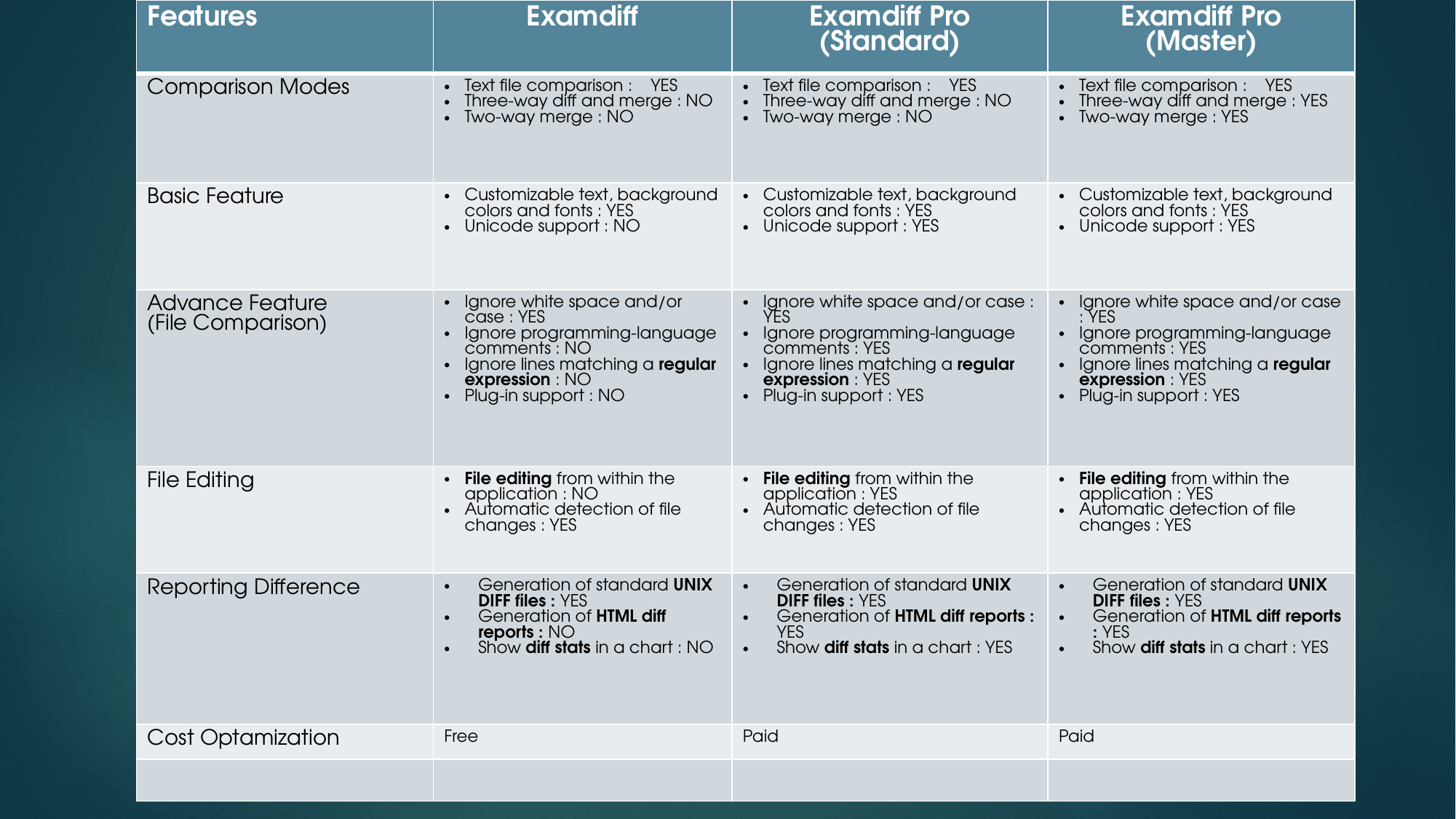

| Features | Examdiff | Examdiff Pro (Standard) | Examdiff Pro (Master) |
| --- | --- | --- | --- |
| Comparison Modes | Text file comparison : YES Three-way diff and merge : NO Two-way merge : NO | Text file comparison : YES Three-way diff and merge : NO Two-way merge : NO | Text file comparison : YES Three-way diff and merge : YES Two-way merge : YES |
| Basic Feature | Customizable text, background colors and fonts : YES Unicode support : NO | Customizable text, background colors and fonts : YES Unicode support : YES | Customizable text, background colors and fonts : YES Unicode support : YES |
| Advance Feature (File Comparison) | Ignore white space and/or case : YES Ignore programming-language comments : NO Ignore lines matching a regular expression : NO Plug-in support : NO | Ignore white space and/or case : YES Ignore programming-language comments : YES Ignore lines matching a regular expression : YES Plug-in support : YES | Ignore white space and/or case : YES Ignore programming-language comments : YES Ignore lines matching a regular expression : YES Plug-in support : YES |
| File Editing | File editing from within the application : NO Automatic detection of file changes : YES | File editing from within the application : YES Automatic detection of file changes : YES | File editing from within the application : YES Automatic detection of file changes : YES |
| Reporting Difference | Generation of standard UNIX DIFF files : YES Generation of HTML diff reports : NO Show diff stats in a chart : NO | Generation of standard UNIX DIFF files : YES Generation of HTML diff reports : YES Show diff stats in a chart : YES | Generation of standard UNIX DIFF files : YES Generation of HTML diff reports : YES Show diff stats in a chart : YES |
| Cost Optamization | Free | Paid | Paid |
|  |  |  |  |